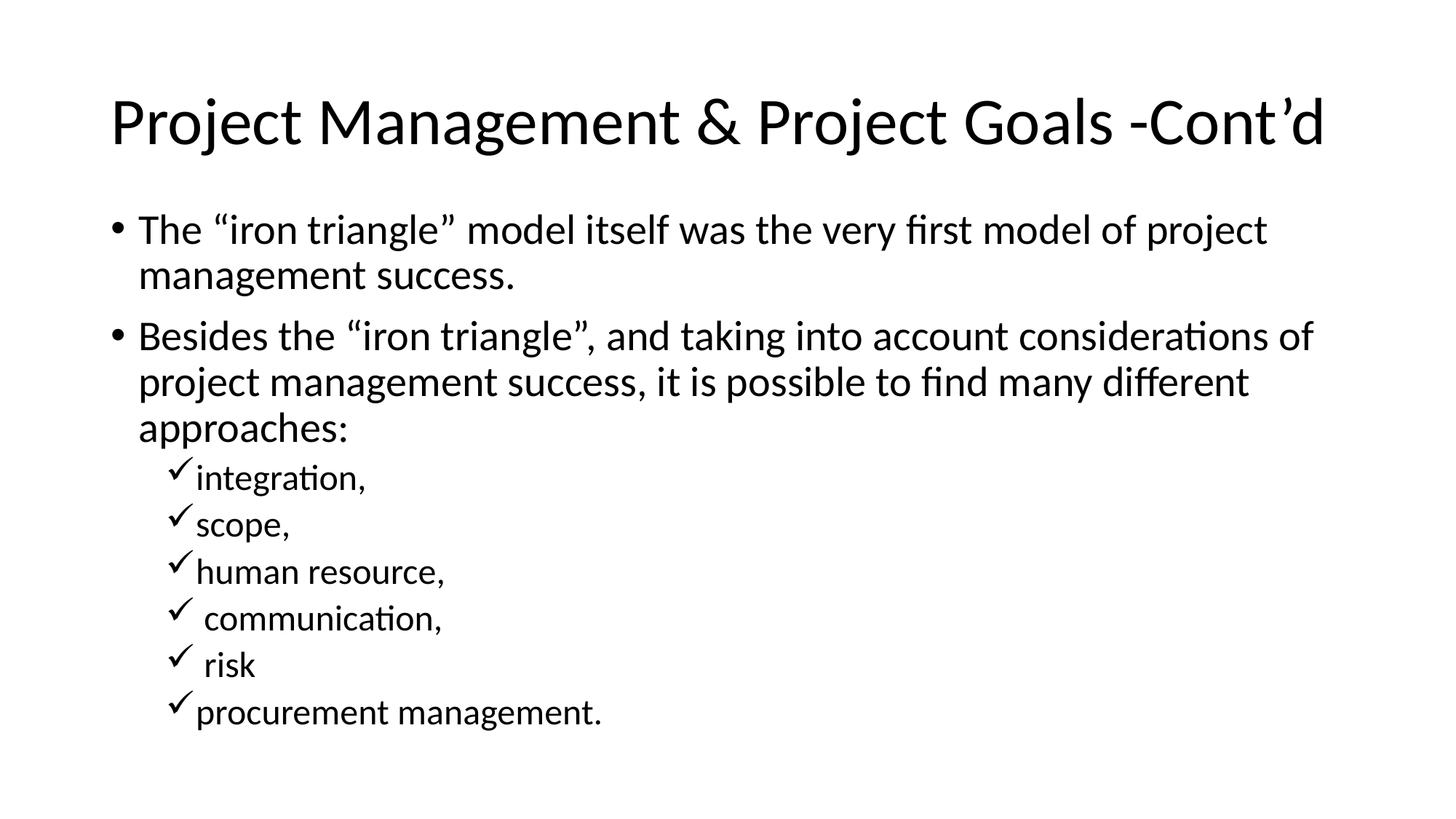

# Project Management & Project Goals -Cont’d
The “iron triangle” model itself was the very first model of project management success.
Besides the “iron triangle”, and taking into account considerations of project management success, it is possible to find many different approaches:
integration,
scope,
human resource,
 communication,
 risk
procurement management.